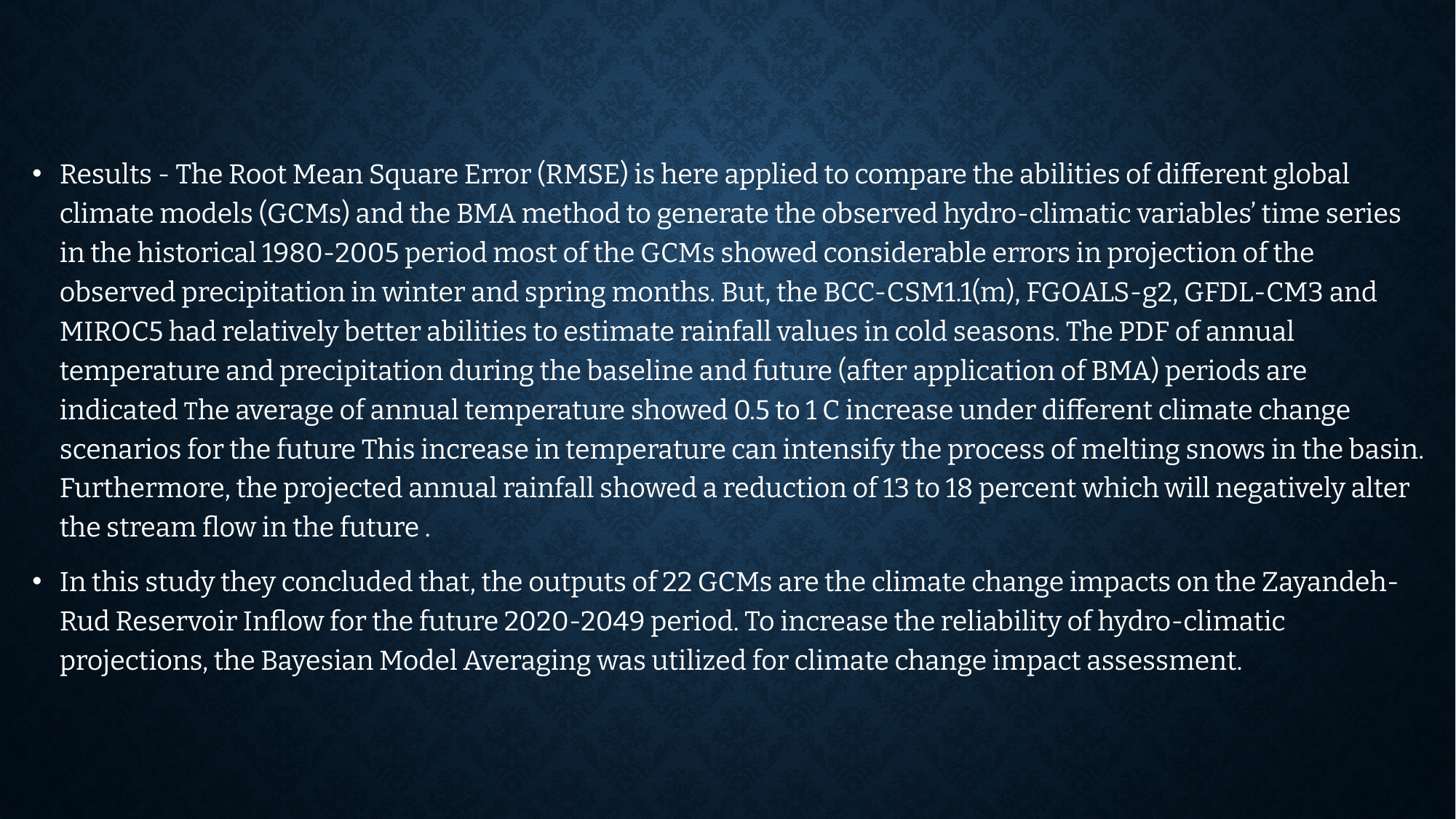

Results - The Root Mean Square Error (RMSE) is here applied to compare the abilities of different global climate models (GCMs) and the BMA method to generate the observed hydro-climatic variables’ time series in the historical 1980-2005 period most of the GCMs showed considerable errors in projection of the observed precipitation in winter and spring months. But, the BCC-CSM1.1(m), FGOALS-g2, GFDL-CM3 and MIROC5 had relatively better abilities to estimate rainfall values in cold seasons. The PDF of annual temperature and precipitation during the baseline and future (after application of BMA) periods are indicated The average of annual temperature showed 0.5 to 1 C increase under different climate change scenarios for the future This increase in temperature can intensify the process of melting snows in the basin. Furthermore, the projected annual rainfall showed a reduction of 13 to 18 percent which will negatively alter the stream flow in the future .
In this study they concluded that, the outputs of 22 GCMs are the climate change impacts on the Zayandeh-Rud Reservoir Inflow for the future 2020-2049 period. To increase the reliability of hydro-climatic projections, the Bayesian Model Averaging was utilized for climate change impact assessment.